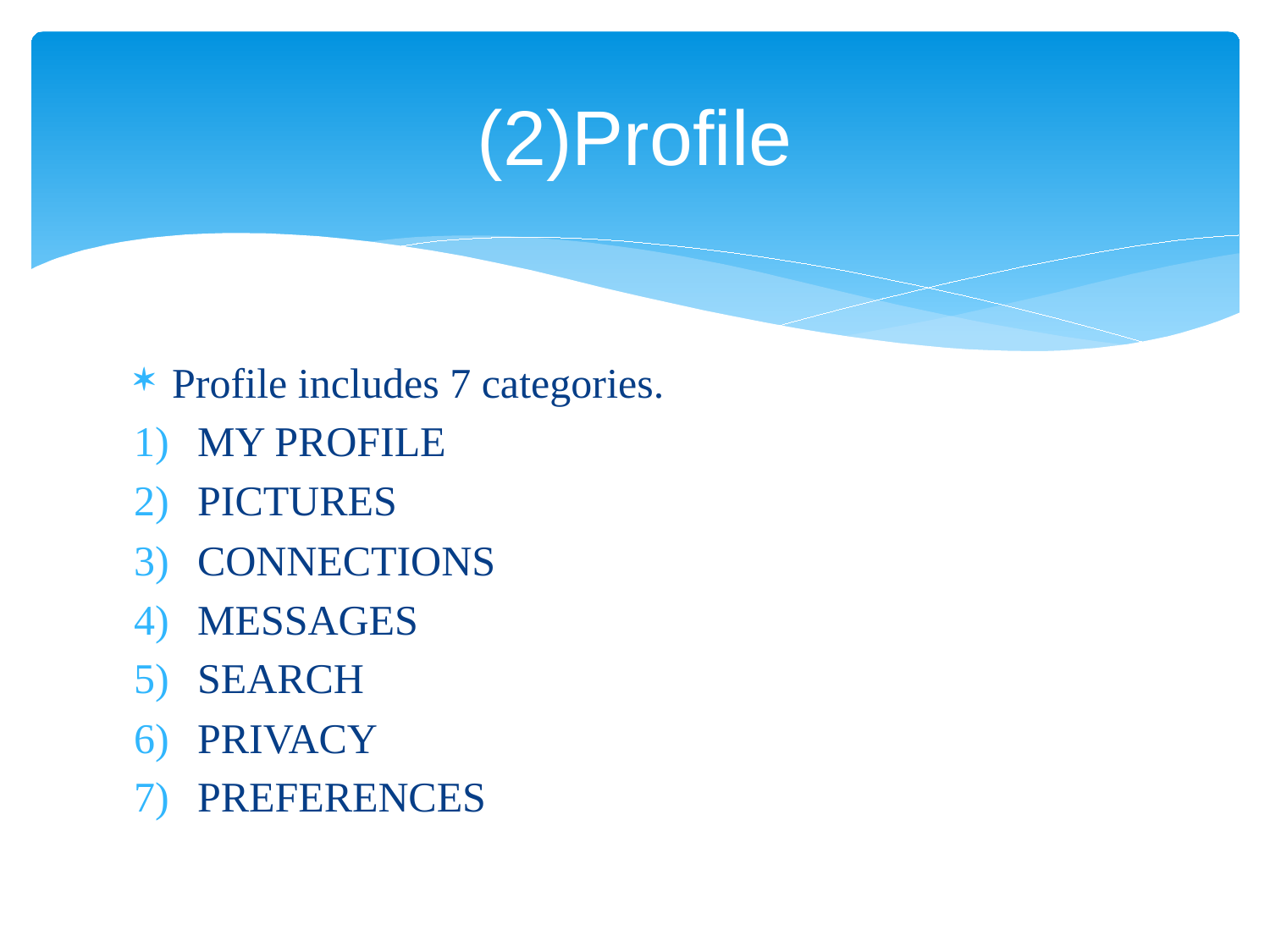

# (2)Profile
Profile includes 7 categories.
MY PROFILE
PICTURES
CONNECTIONS
MESSAGES
SEARCH
PRIVACY
PREFERENCES